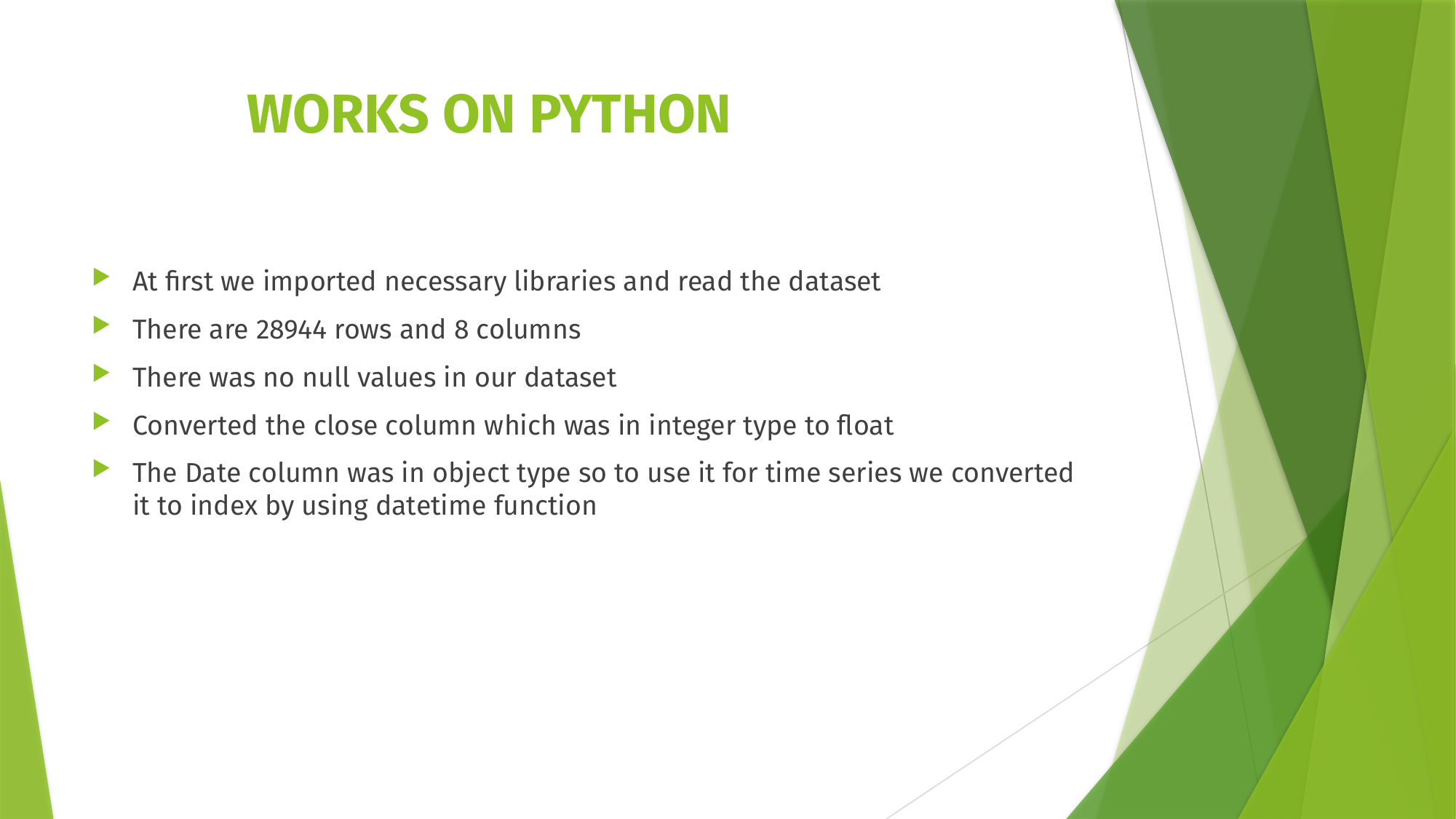

# WORKS ON PYTHON
At first we imported necessary libraries and read the dataset
There are 28944 rows and 8 columns
There was no null values in our dataset
Converted the close column which was in integer type to float
The Date column was in object type so to use it for time series we converted it to index by using datetime function